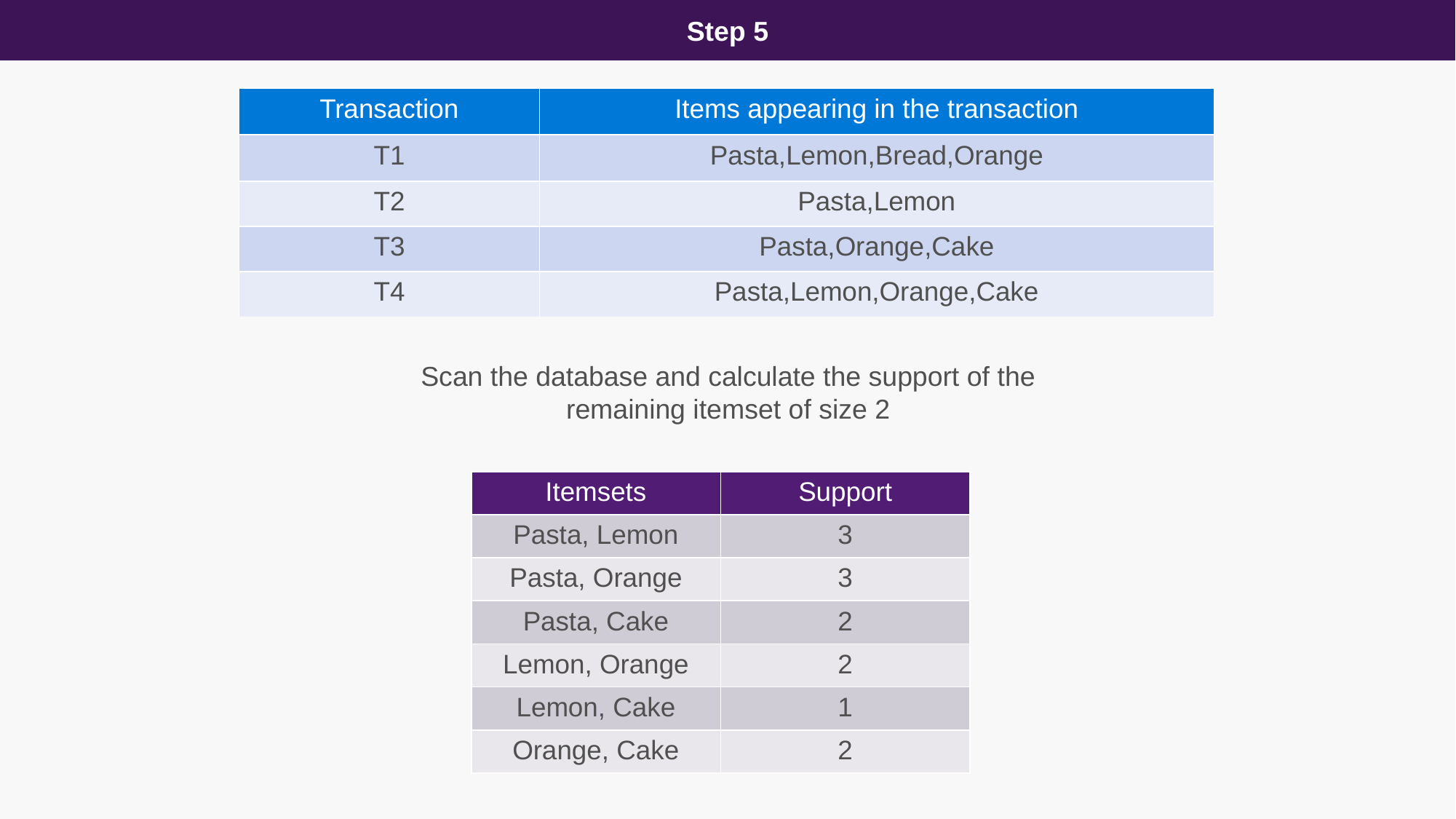

Step 5
| Transaction | Items appearing in the transaction |
| --- | --- |
| T1 | Pasta,Lemon,Bread,Orange |
| T2 | Pasta,Lemon |
| T3 | Pasta,Orange,Cake |
| T4 | Pasta,Lemon,Orange,Cake |
Scan the database and calculate the support of the remaining itemset of size 2
| Itemsets | Support |
| --- | --- |
| Pasta, Lemon | 3 |
| Pasta, Orange | 3 |
| Pasta, Cake | 2 |
| Lemon, Orange | 2 |
| Lemon, Cake | 1 |
| Orange, Cake | 2 |